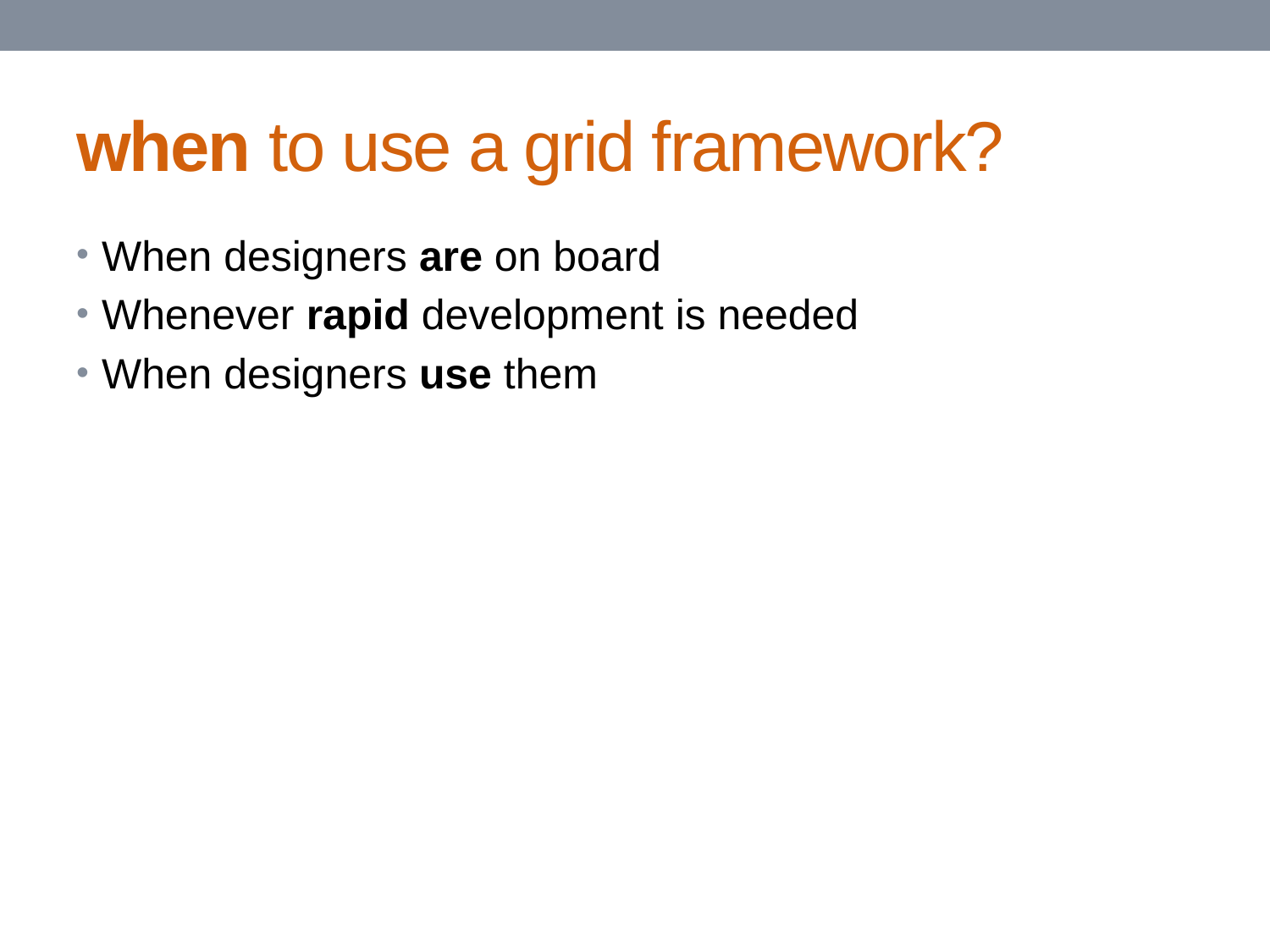

# when to use a grid framework?
When designers are on board
Whenever rapid development is needed
When designers use them